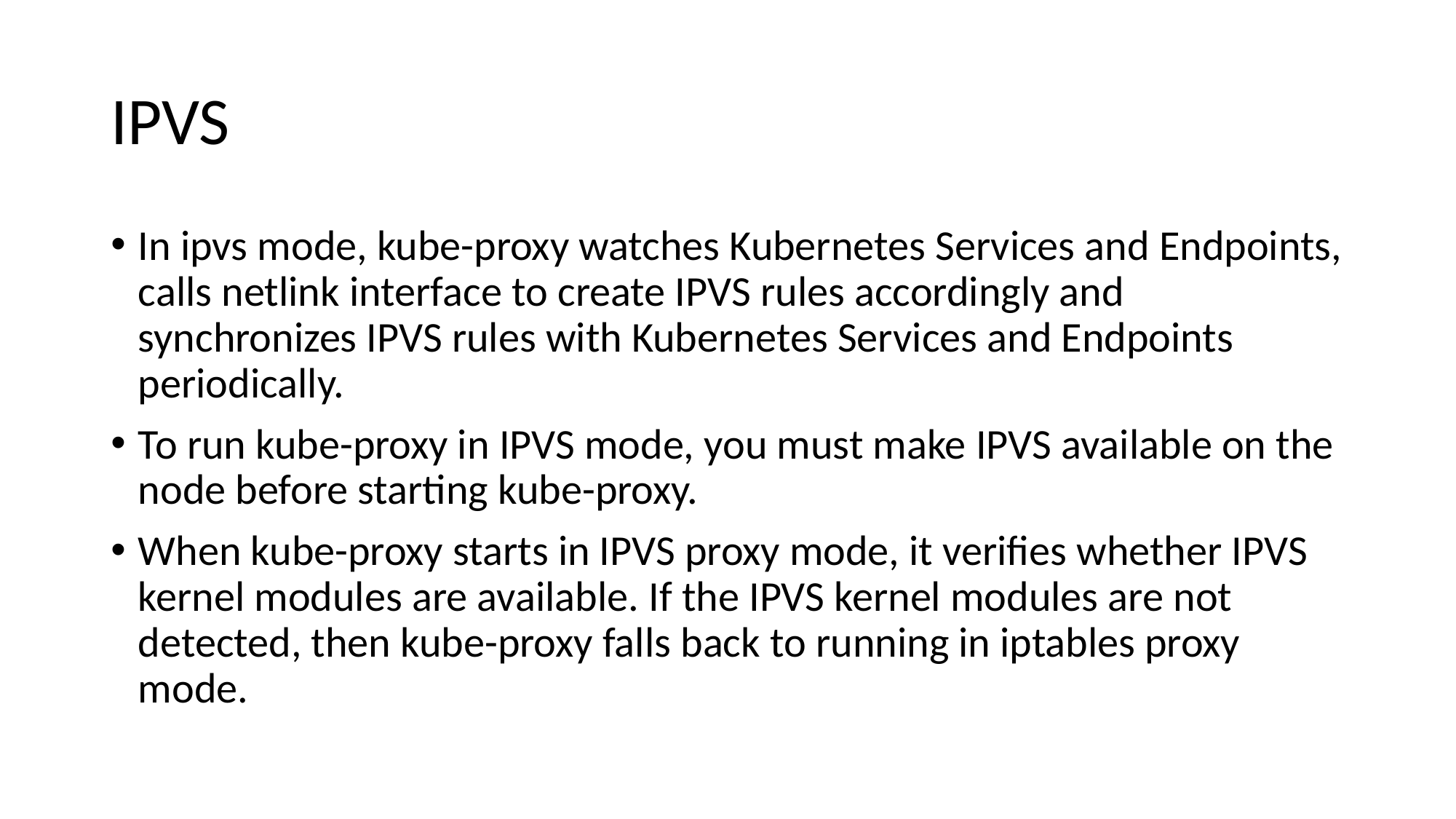

# IPVS
In ipvs mode, kube-proxy watches Kubernetes Services and Endpoints, calls netlink interface to create IPVS rules accordingly and synchronizes IPVS rules with Kubernetes Services and Endpoints periodically.
To run kube-proxy in IPVS mode, you must make IPVS available on the node before starting kube-proxy.
When kube-proxy starts in IPVS proxy mode, it verifies whether IPVS kernel modules are available. If the IPVS kernel modules are not detected, then kube-proxy falls back to running in iptables proxy mode.